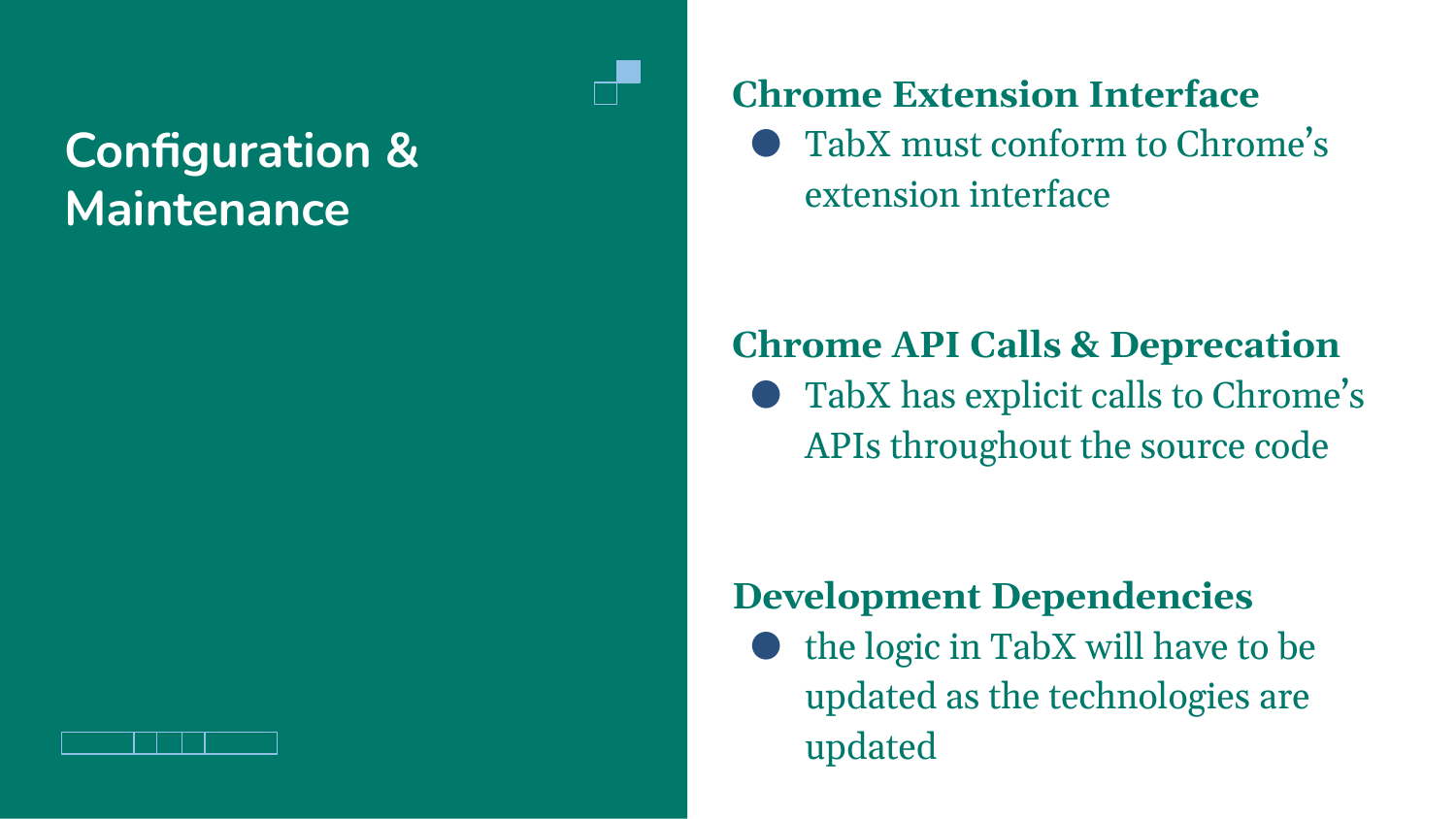

Chrome Extension Interface
TabX must conform to Chrome’s extension interface

Chrome API Calls & Deprecation
TabX has explicit calls to Chrome’s APIs throughout the source code

Development Dependencies
the logic in TabX will have to be updated as the technologies are updated
# Configuration & Maintenance